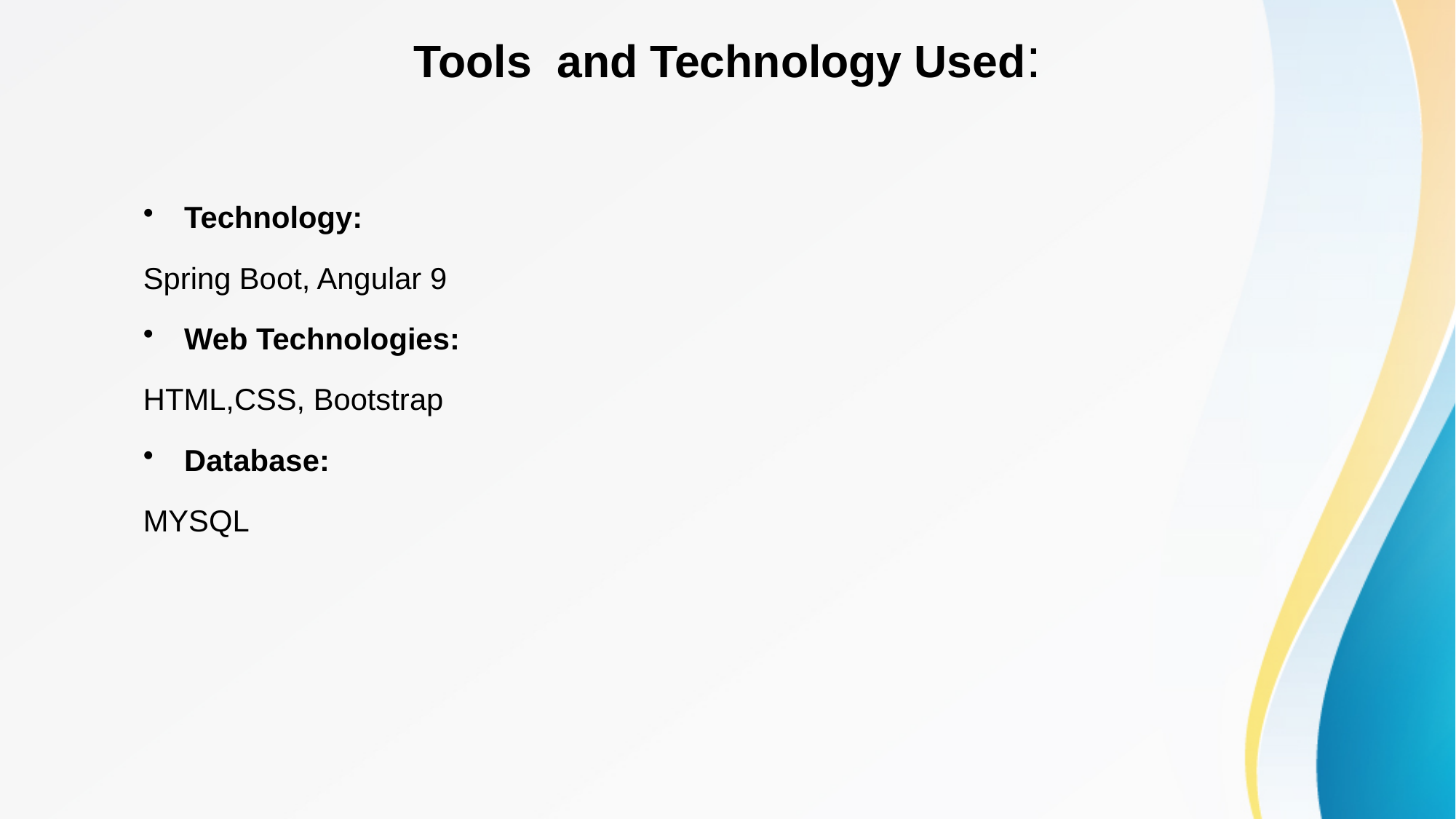

# Tools  and Technology Used:
Technology:
Spring Boot, Angular 9
Web Technologies:
HTML,CSS, Bootstrap
Database:
MYSQL